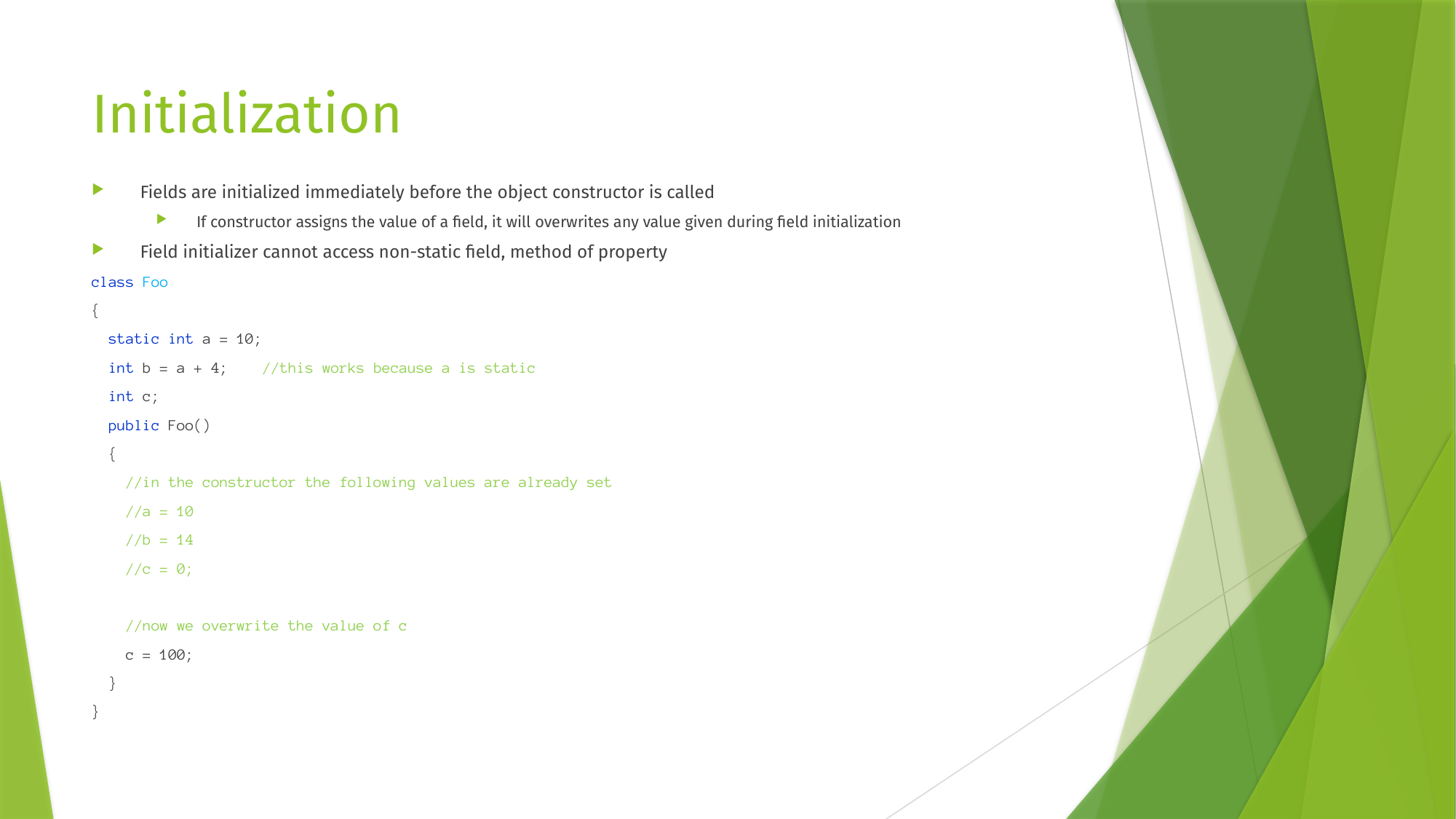

# Initialization
Fields are initialized immediately before the object constructor is called
If constructor assigns the value of a field, it will overwrites any value given during field initialization
Field initializer cannot access non-static field, method of property
class Foo
{
  static int a = 10;
  int b = a + 4;    //this works because a is static
  int c;
  public Foo()
  {
    //in the constructor the following values are already set
    //a = 10
    //b = 14
    //c = 0;

    //now we overwrite the value of c
    c = 100;
  }
}